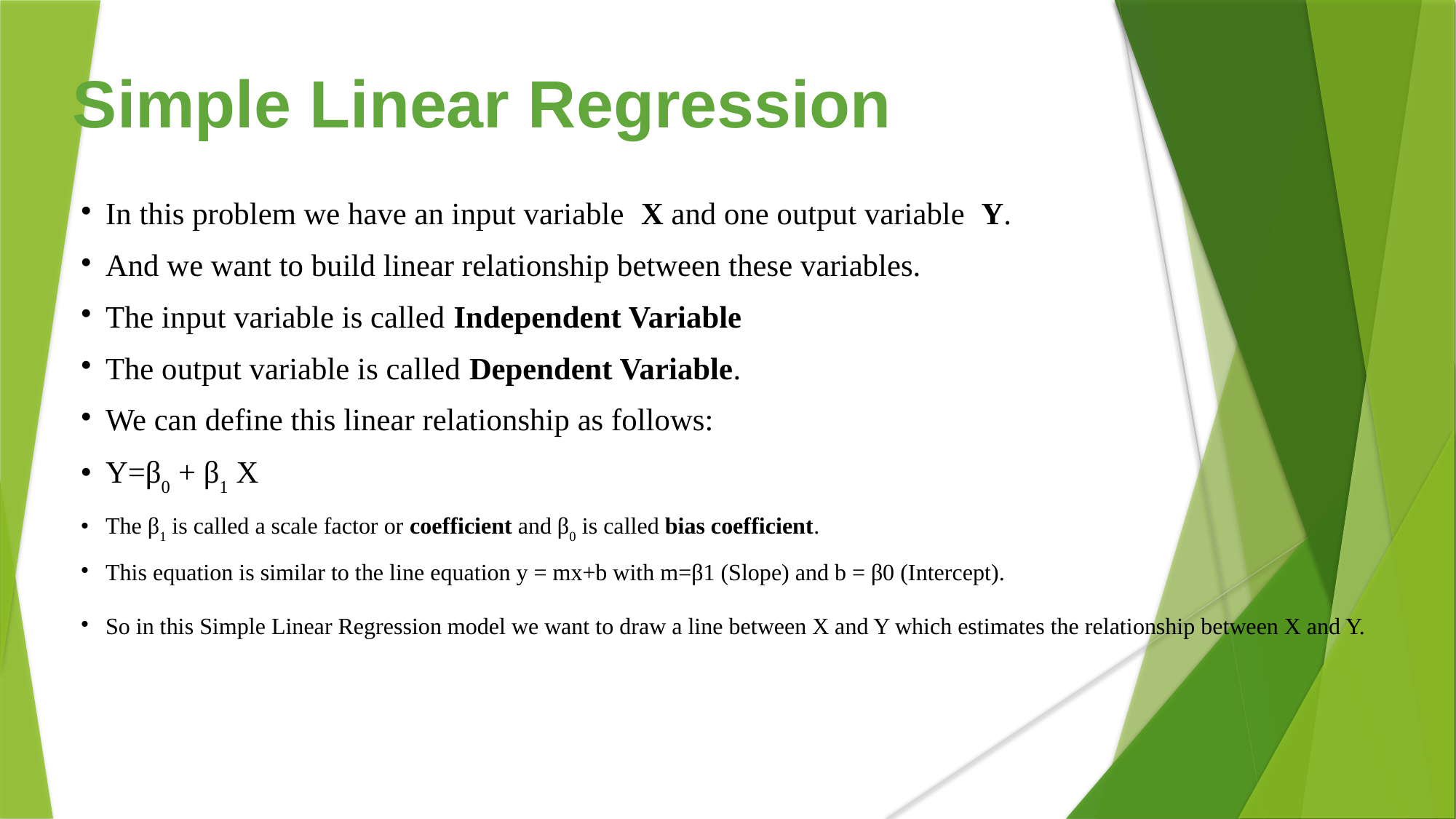

Simple Linear Regression

In this problem we have an input variable  X and one output variable  Y.
And we want to build linear relationship between these variables.
The input variable is called Independent Variable
The output variable is called Dependent Variable.
We can define this linear relationship as follows:
Y=β0 + β1 X
The β1 is called a scale factor or coefficient and β0 is called bias coefficient.
This equation is similar to the line equation y = mx+b with m=β1 (Slope) and b = β0 (Intercept).
So in this Simple Linear Regression model we want to draw a line between X and Y which estimates the relationship between X and Y.